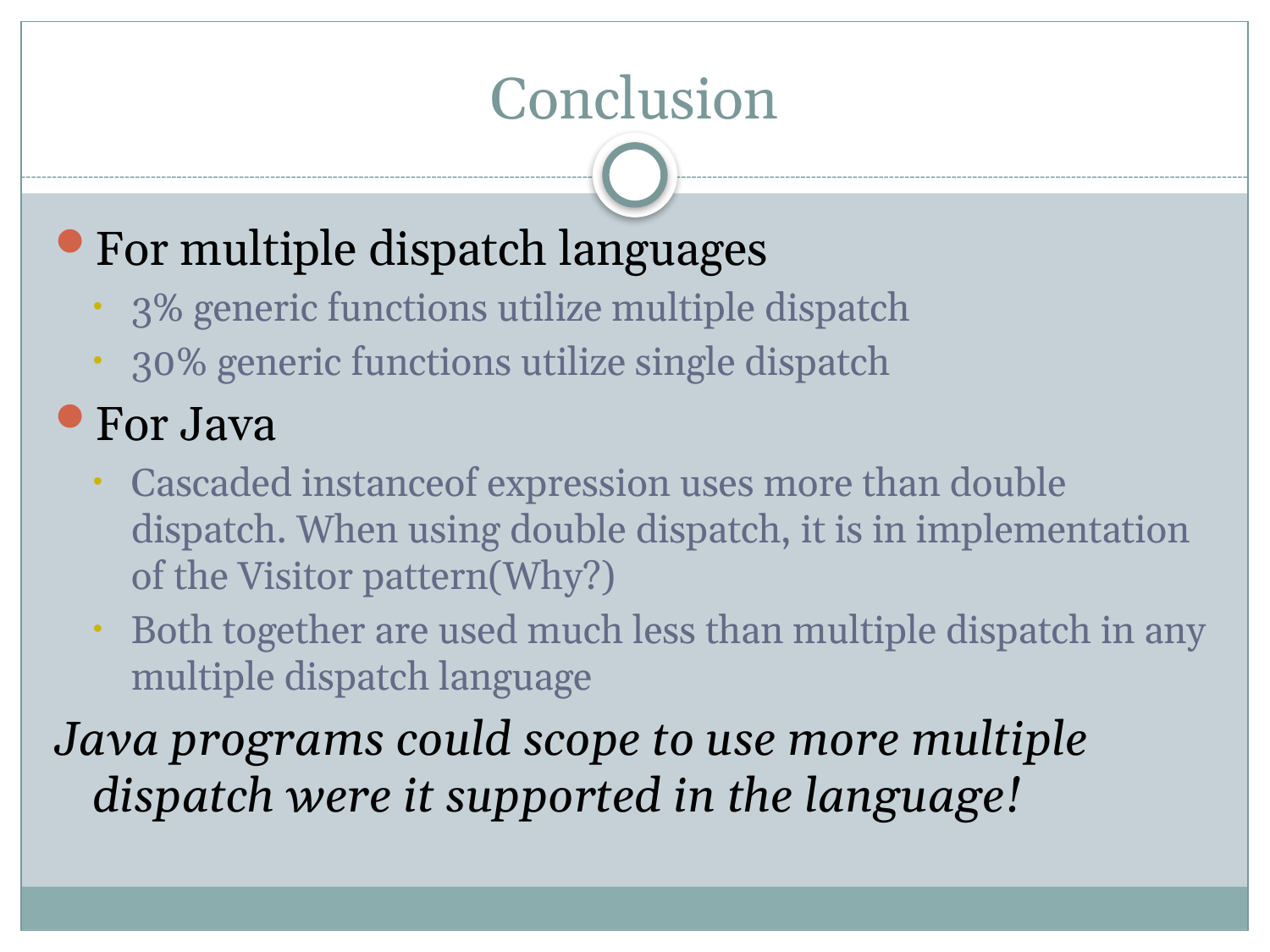

# Conclusion
For multiple dispatch languages
3% generic functions utilize multiple dispatch
30% generic functions utilize single dispatch
For Java
Cascaded instanceof expression uses more than double dispatch. When using double dispatch, it is in implementation of the Visitor pattern(Why?)
Both together are used much less than multiple dispatch in any multiple dispatch language
Java programs could scope to use more multiple dispatch were it supported in the language!